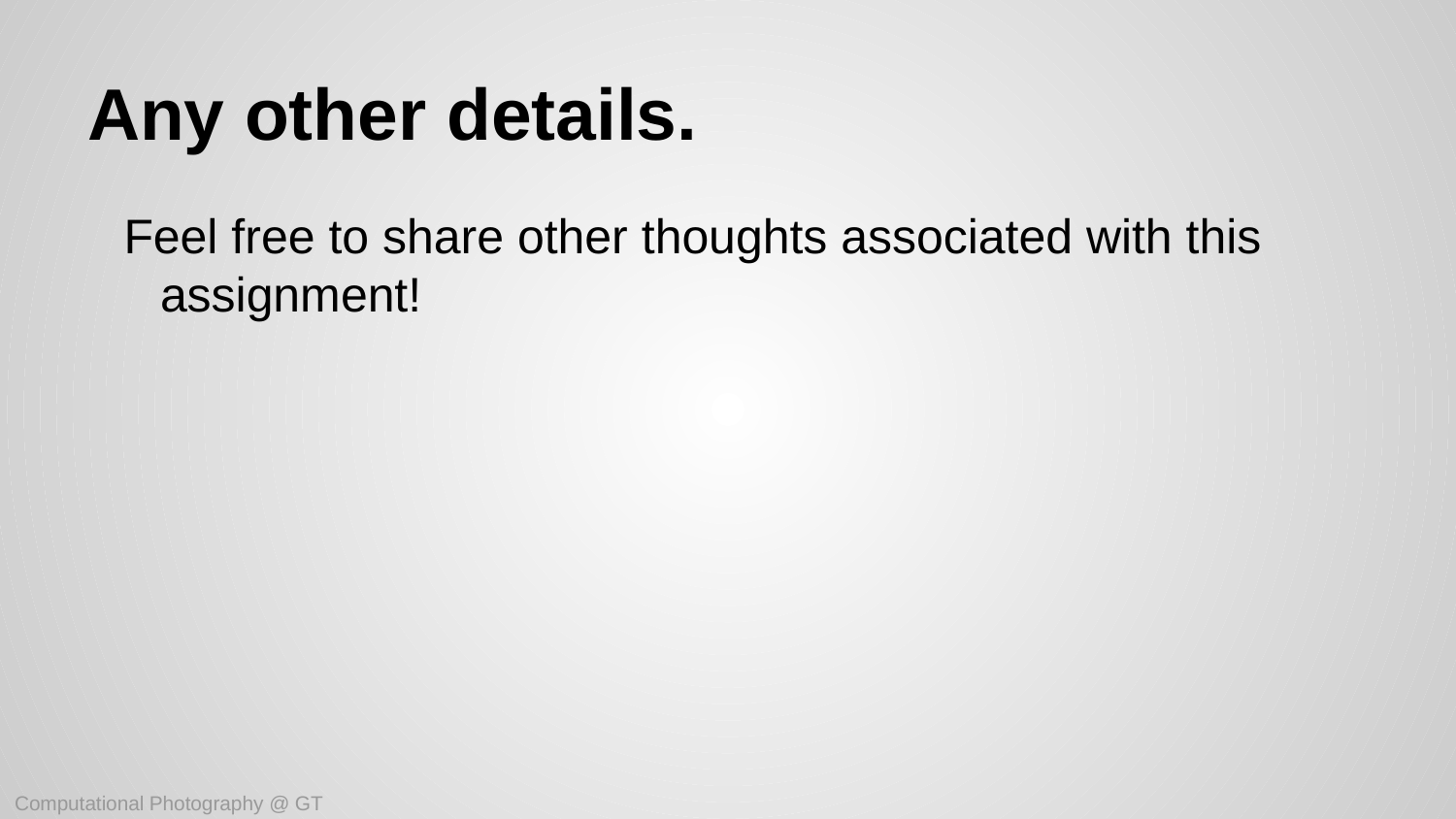

# Any other details.
Feel free to share other thoughts associated with this assignment!
Computational Photography @ GT